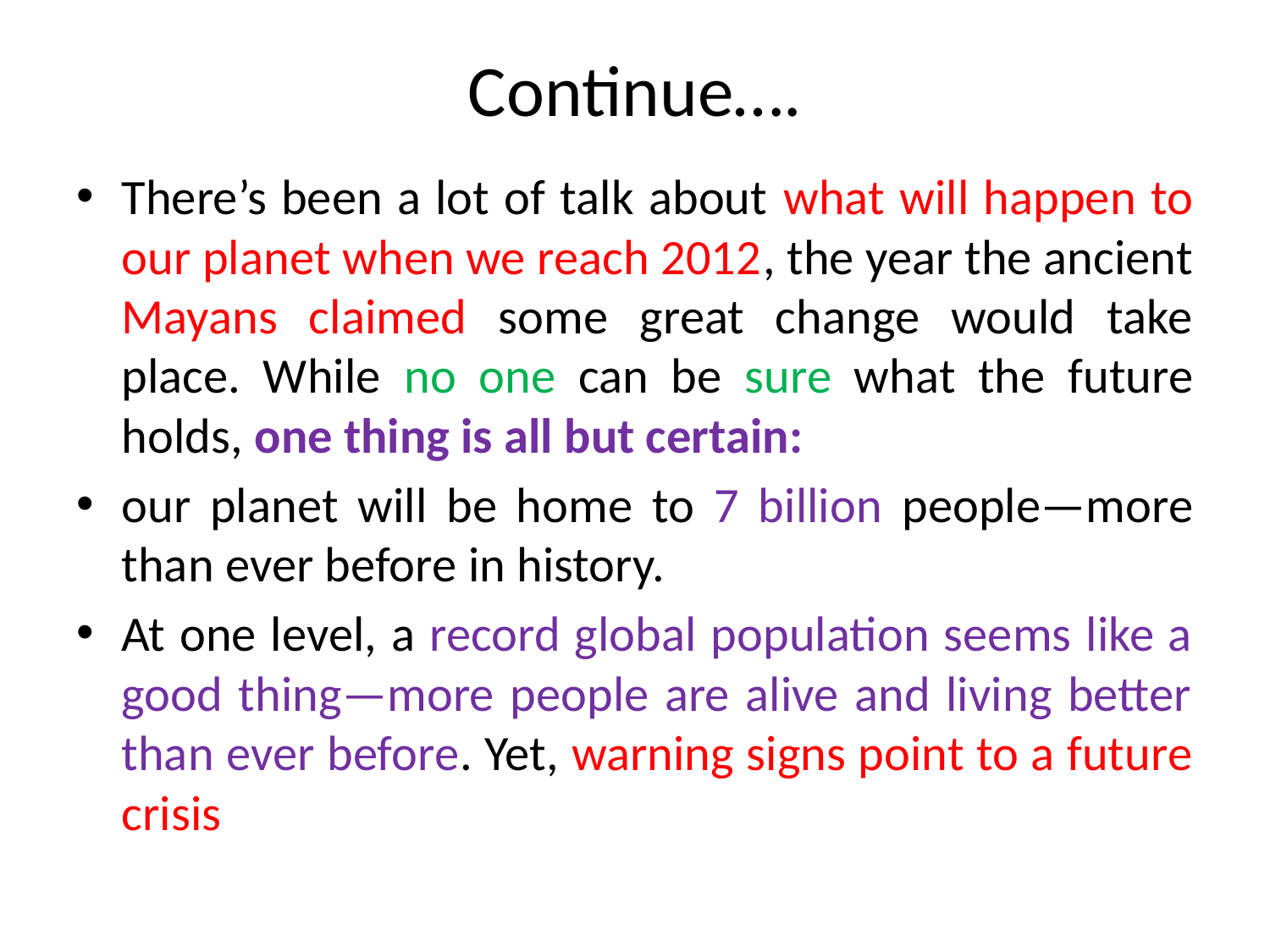

# Continue….
There’s been a lot of talk about what will happen to our planet when we reach 2012, the year the ancient Mayans claimed some great change would take place. While no one can be sure what the future holds, one thing is all but certain:
our planet will be home to 7 billion people—more than ever before in history.
At one level, a record global population seems like a good thing—more people are alive and living better than ever before. Yet, warning signs point to a future crisis